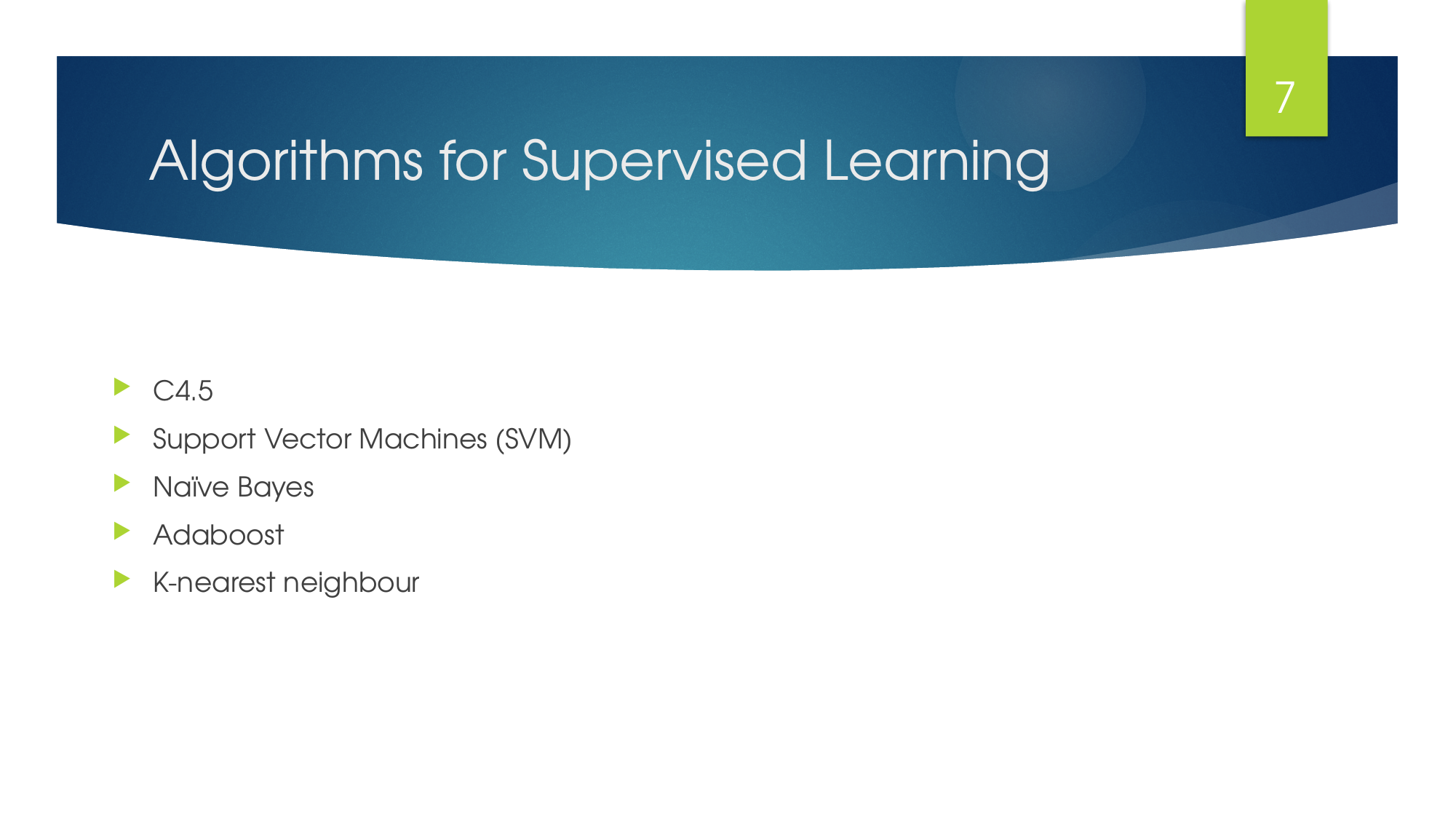

7
# Algorithms for Supervised Learning

C4.5
Support Vector Machines (SVM)
Naïve Bayes
Adaboost
K-nearest neighbour